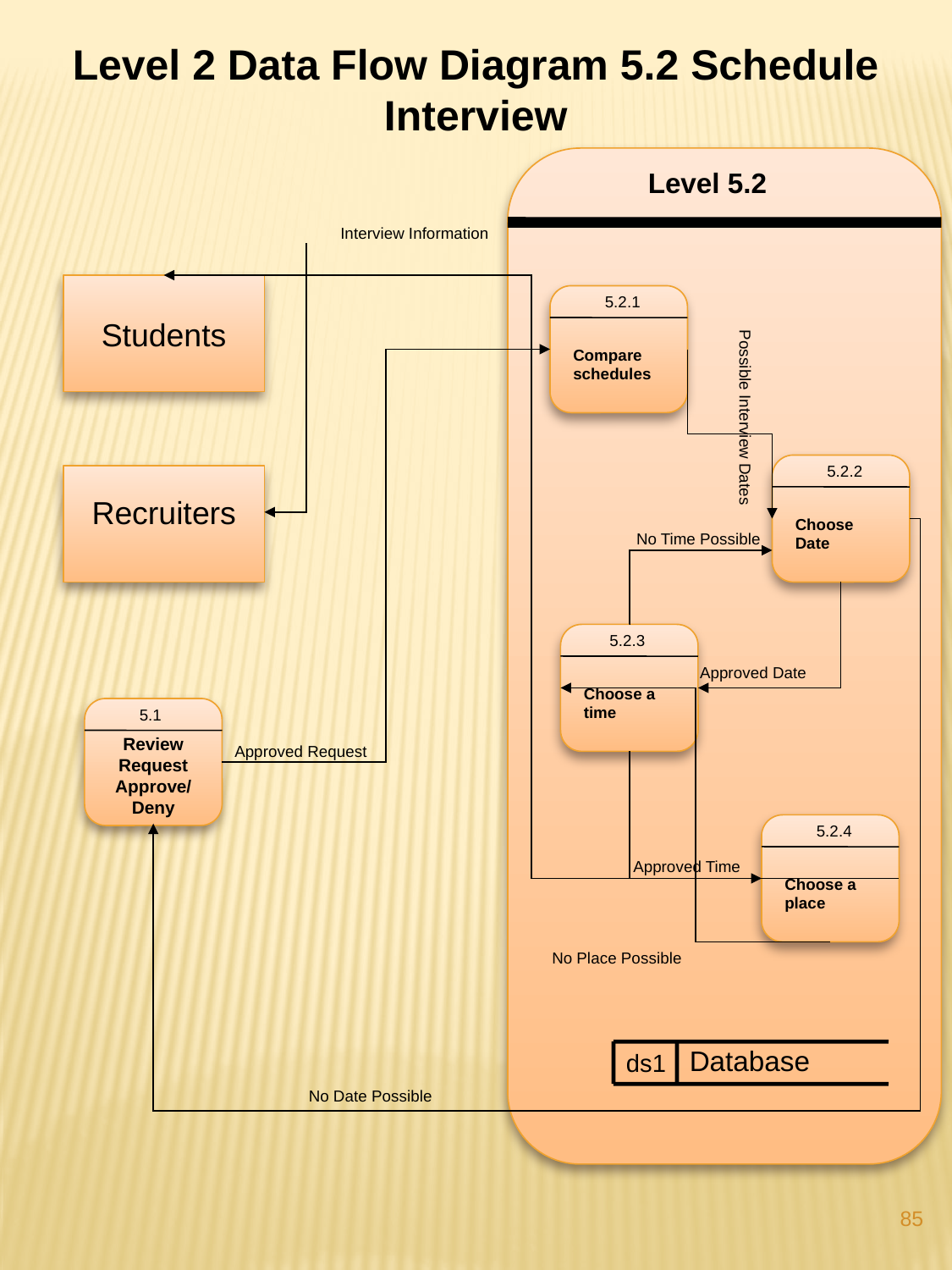

Level 2 Data Flow Diagram 5.2 Schedule Interview

Level 5.2
Interview Information

5.2.1
Students

Compare schedules
Possible Interview Dates

5.2.2

Recruiters

Choose Date
No Time Possible

5.2.3

Approved Date
Choose a time

5.1
Review Request Approve/ Deny

Approved Request

5.2.4

Approved Time
Choose a place
No Place Possible
Database

ds1

No Date Possible

85